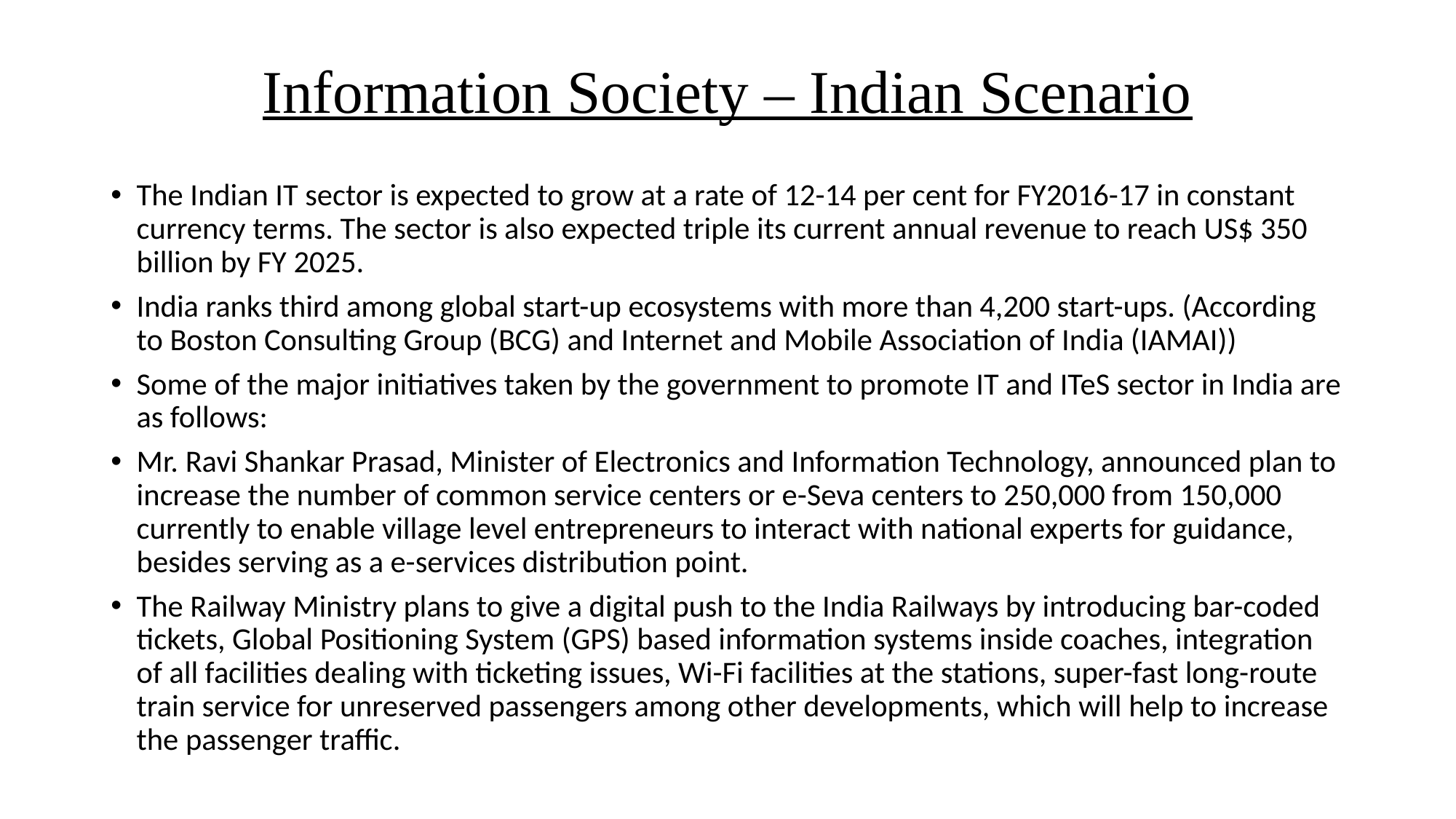

# Information Society – Indian Scenario
The Indian IT sector is expected to grow at a rate of 12-14 per cent for FY2016-17 in constant currency terms. The sector is also expected triple its current annual revenue to reach US$ 350 billion by FY 2025.
India ranks third among global start-up ecosystems with more than 4,200 start-ups. (According to Boston Consulting Group (BCG) and Internet and Mobile Association of India (IAMAI))
Some of the major initiatives taken by the government to promote IT and ITeS sector in India are as follows:
Mr. Ravi Shankar Prasad, Minister of Electronics and Information Technology, announced plan to increase the number of common service centers or e-Seva centers to 250,000 from 150,000 currently to enable village level entrepreneurs to interact with national experts for guidance, besides serving as a e-services distribution point.
The Railway Ministry plans to give a digital push to the India Railways by introducing bar-coded tickets, Global Positioning System (GPS) based information systems inside coaches, integration of all facilities dealing with ticketing issues, Wi-Fi facilities at the stations, super-fast long-route train service for unreserved passengers among other developments, which will help to increase the passenger traffic.